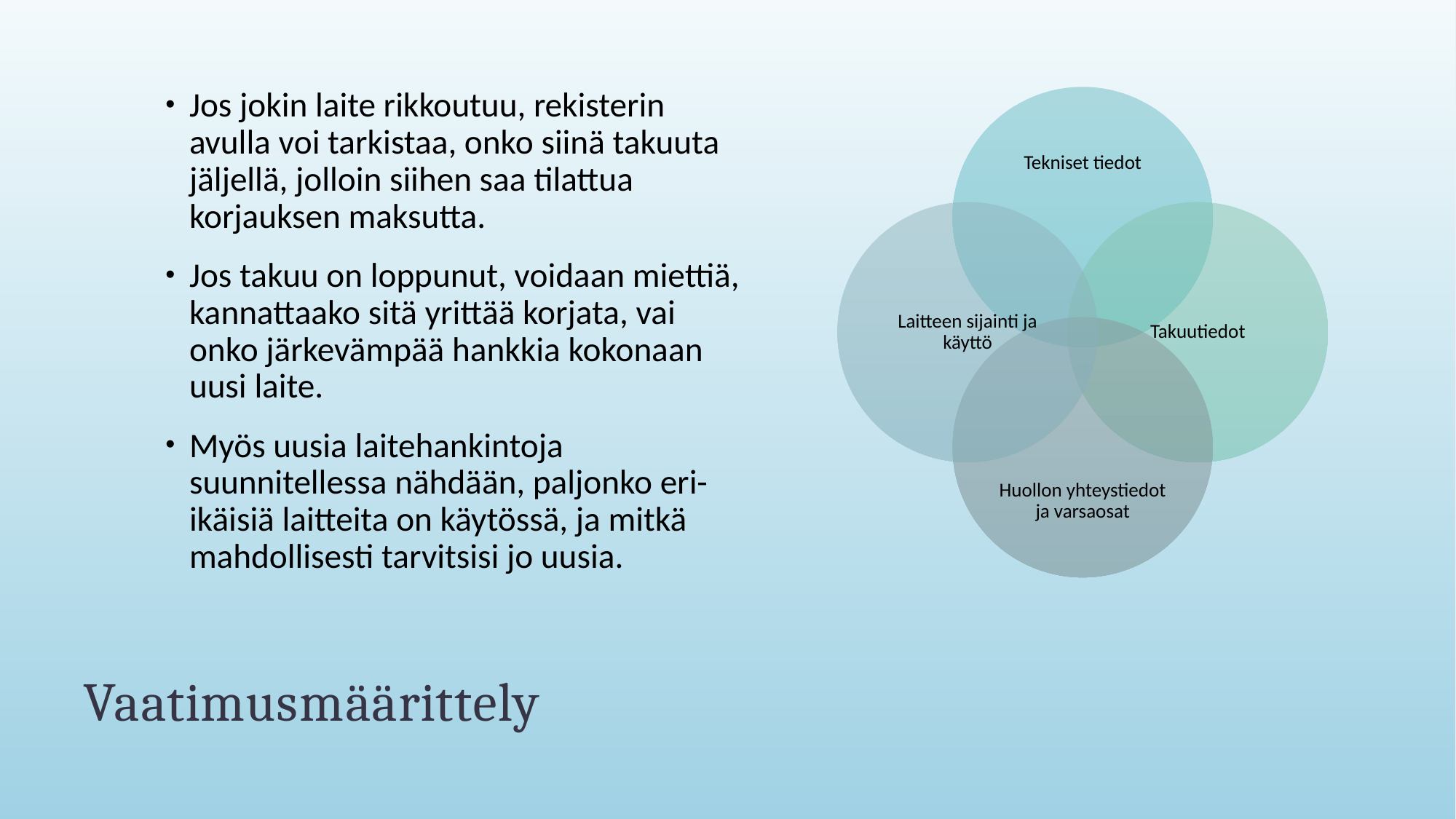

Jos jokin laite rikkoutuu, rekisterin avulla voi tarkistaa, onko siinä takuuta jäljellä, jolloin siihen saa tilattua korjauksen maksutta.
Jos takuu on loppunut, voidaan miettiä, kannattaako sitä yrittää korjata, vai onko järkevämpää hankkia kokonaan uusi laite.
Myös uusia laitehankintoja suunnitellessa nähdään, paljonko eri-ikäisiä laitteita on käytössä, ja mitkä mahdollisesti tarvitsisi jo uusia.
Tekniset tiedot
Takuutiedot
Huollon yhteystiedot ja varsaosat
Laitteen sijainti ja käyttö
# Vaatimusmäärittely